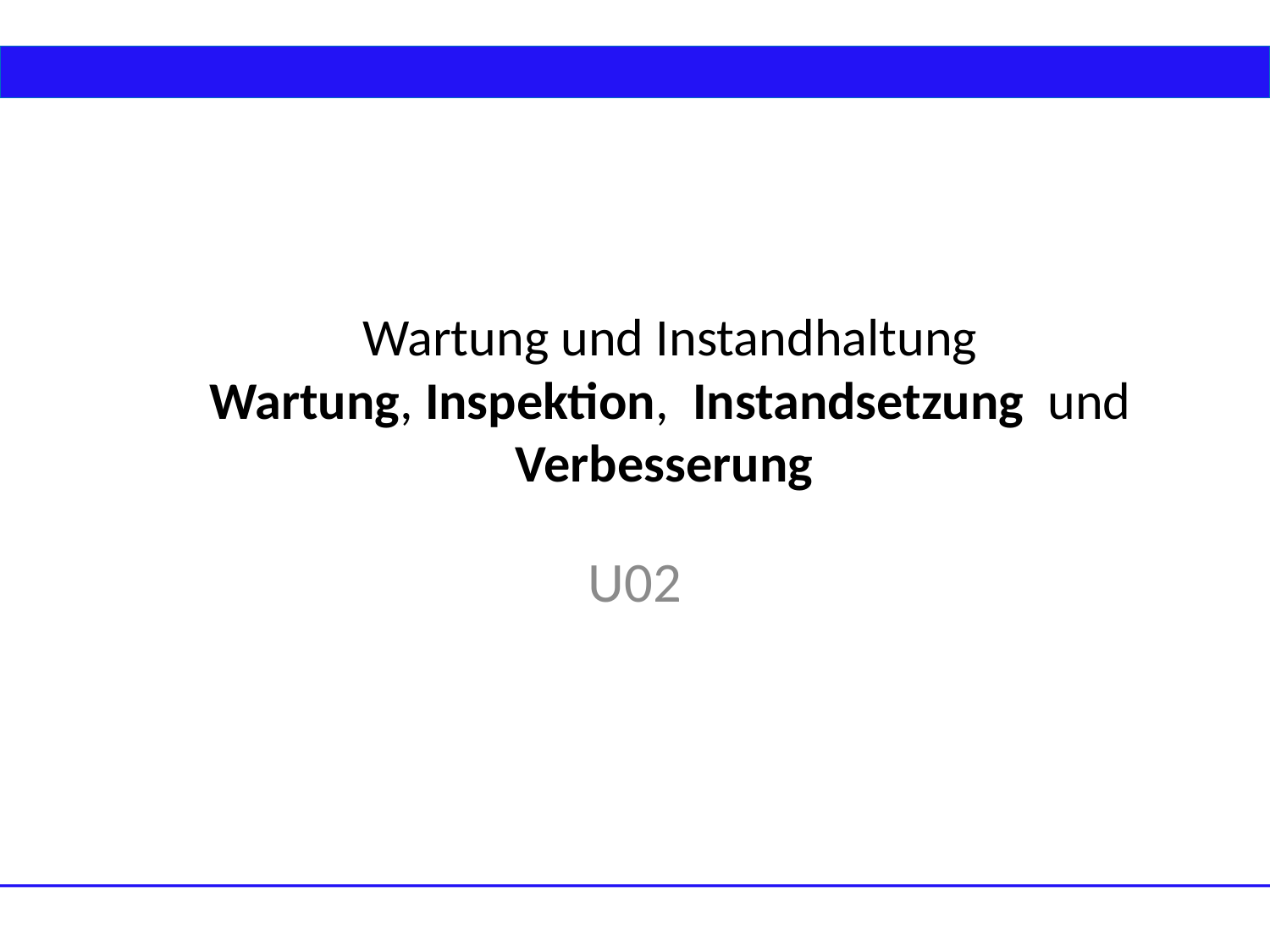

# Wartung und Instandhaltung Wartung, Inspektion,  Instandsetzung  und Verbesserung
U02